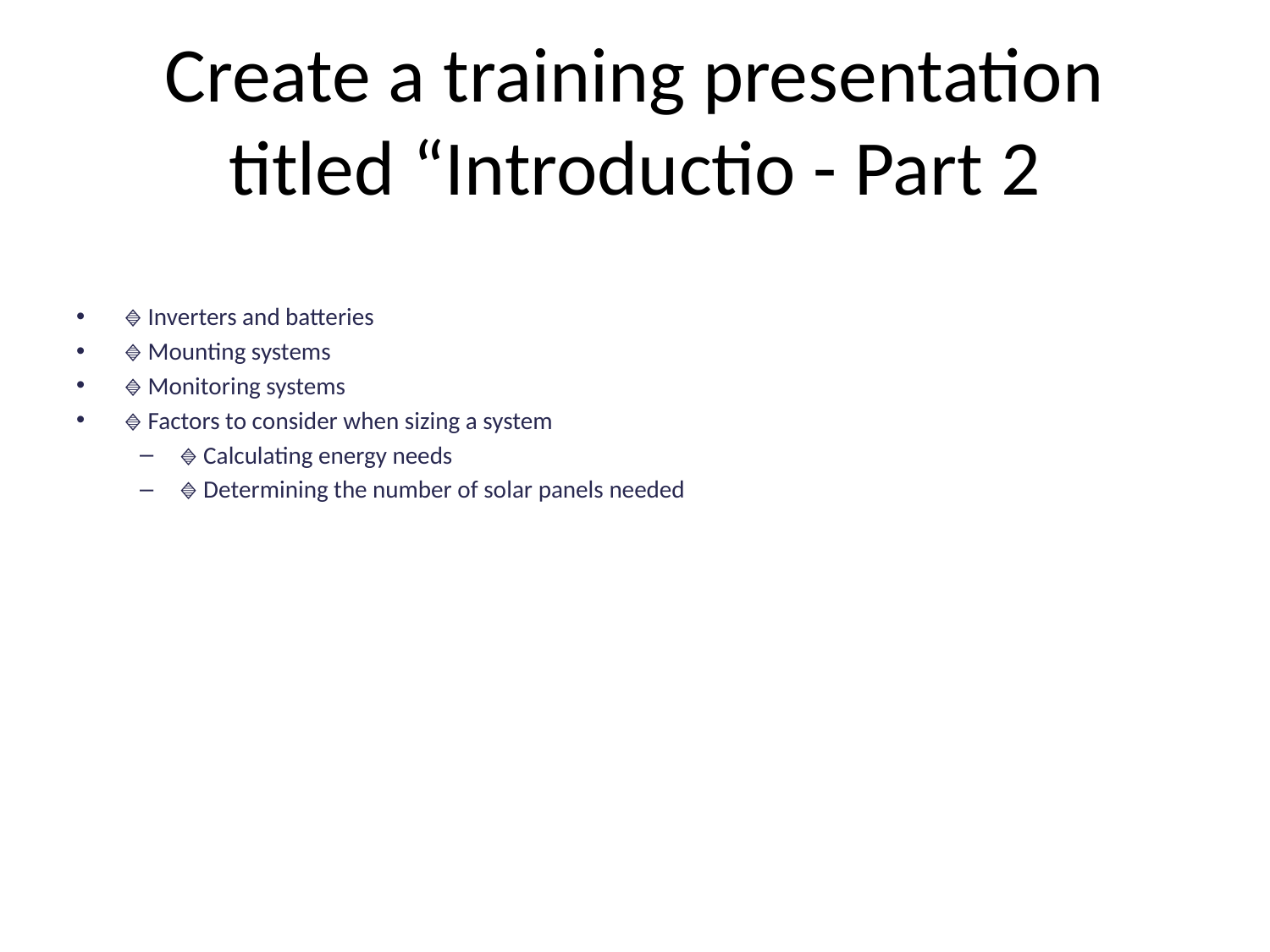

# Create a training presentation titled “Introductio - Part 2

🔹 Inverters and batteries
🔹 Mounting systems
🔹 Monitoring systems
🔹 Factors to consider when sizing a system
🔹 Calculating energy needs
🔹 Determining the number of solar panels needed